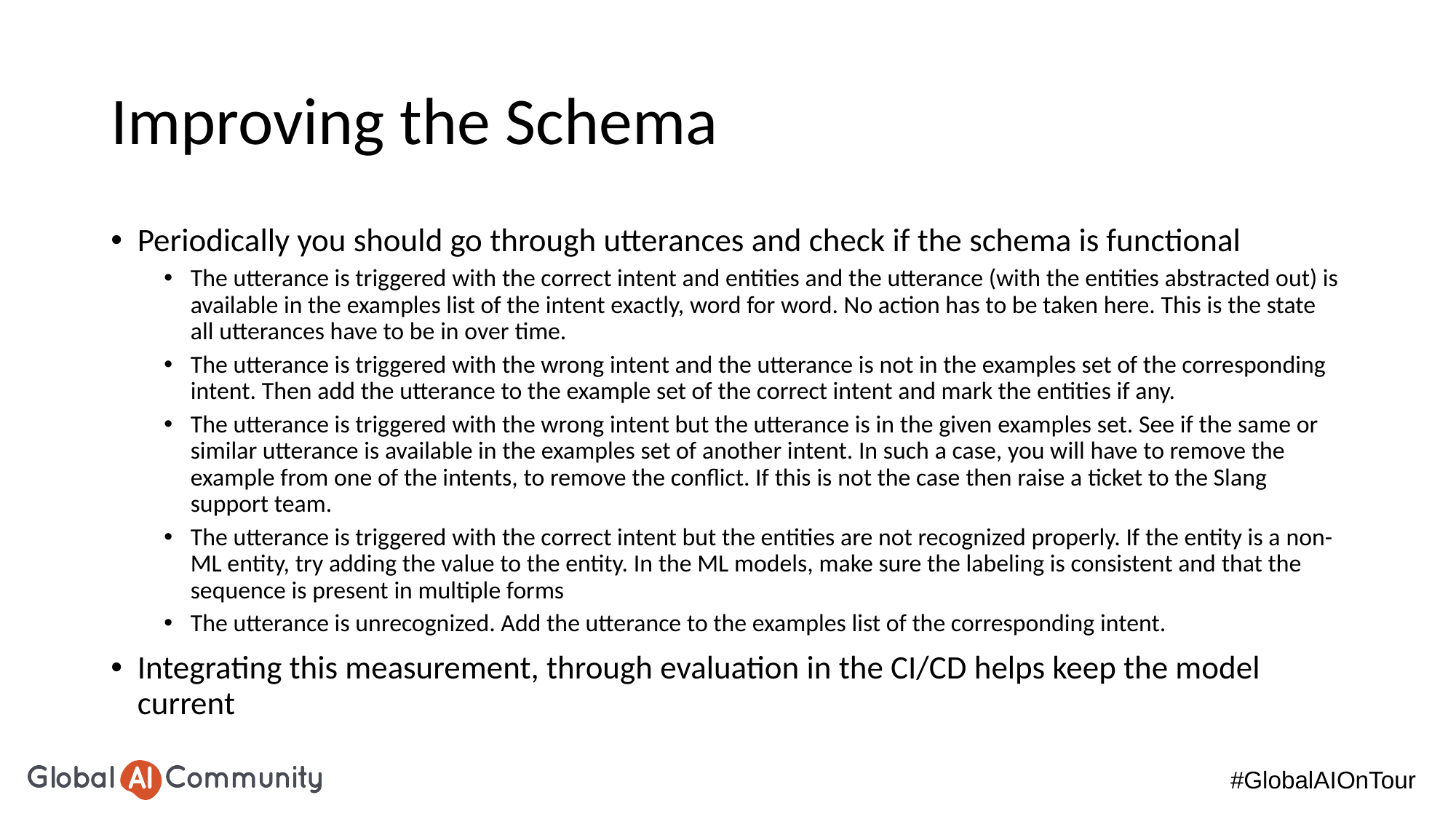

# Improving the Schema
Periodically you should go through utterances and check if the schema is functional
The utterance is triggered with the correct intent and entities and the utterance (with the entities abstracted out) is available in the examples list of the intent exactly, word for word. No action has to be taken here. This is the state all utterances have to be in over time.
The utterance is triggered with the wrong intent and the utterance is not in the examples set of the corresponding intent. Then add the utterance to the example set of the correct intent and mark the entities if any.
The utterance is triggered with the wrong intent but the utterance is in the given examples set. See if the same or similar utterance is available in the examples set of another intent. In such a case, you will have to remove the example from one of the intents, to remove the conflict. If this is not the case then raise a ticket to the Slang support team.
The utterance is triggered with the correct intent but the entities are not recognized properly. If the entity is a non-ML entity, try adding the value to the entity. In the ML models, make sure the labeling is consistent and that the sequence is present in multiple forms
The utterance is unrecognized. Add the utterance to the examples list of the corresponding intent.
Integrating this measurement, through evaluation in the CI/CD helps keep the model current